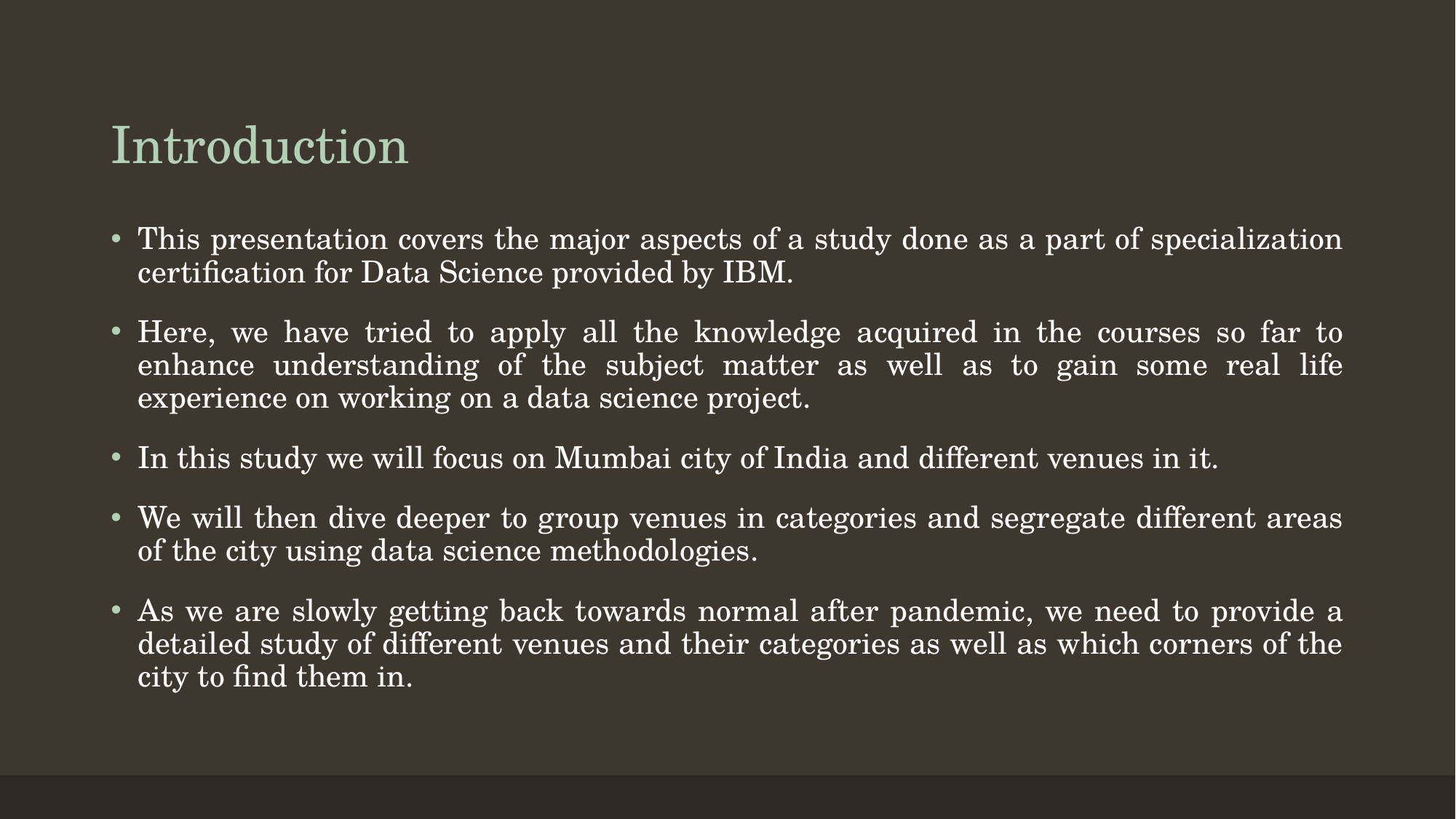

# Introduction
This presentation covers the major aspects of a study done as a part of specialization certification for Data Science provided by IBM.
Here, we have tried to apply all the knowledge acquired in the courses so far to enhance understanding of the subject matter as well as to gain some real life experience on working on a data science project.
In this study we will focus on Mumbai city of India and different venues in it.
We will then dive deeper to group venues in categories and segregate different areas of the city using data science methodologies.
As we are slowly getting back towards normal after pandemic, we need to provide a detailed study of different venues and their categories as well as which corners of the city to find them in.